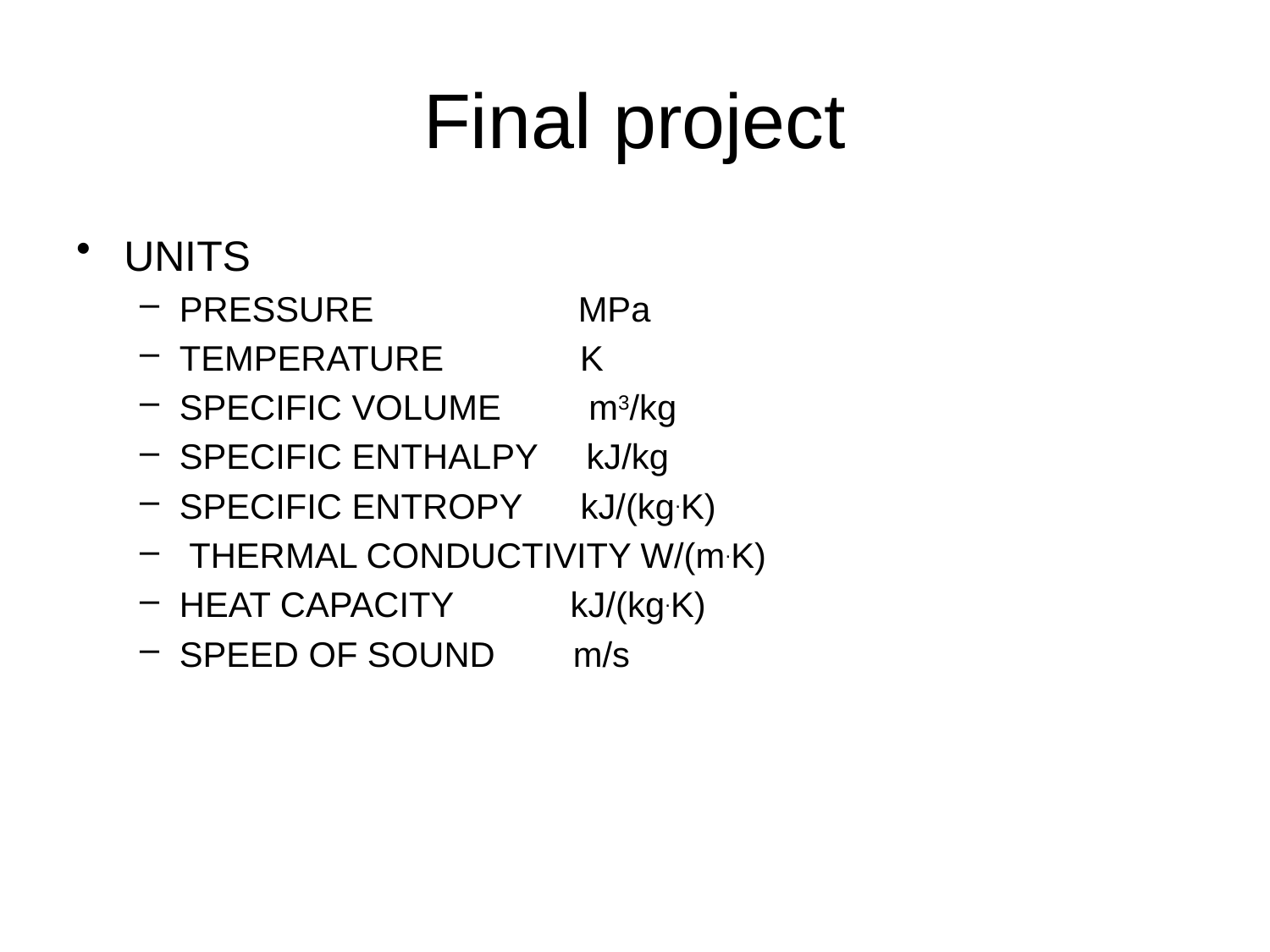

# Final project
UNITS
PRESSURE                     MPa
TEMPERATURE              K
SPECIFIC VOLUME         m3/kg
SPECIFIC ENTHALPY     kJ/kg
SPECIFIC ENTROPY      kJ/(kg.K)
 THERMAL CONDUCTIVITY W/(m.K)
HEAT CAPACITY            kJ/(kg.K)
SPEED OF SOUND        m/s